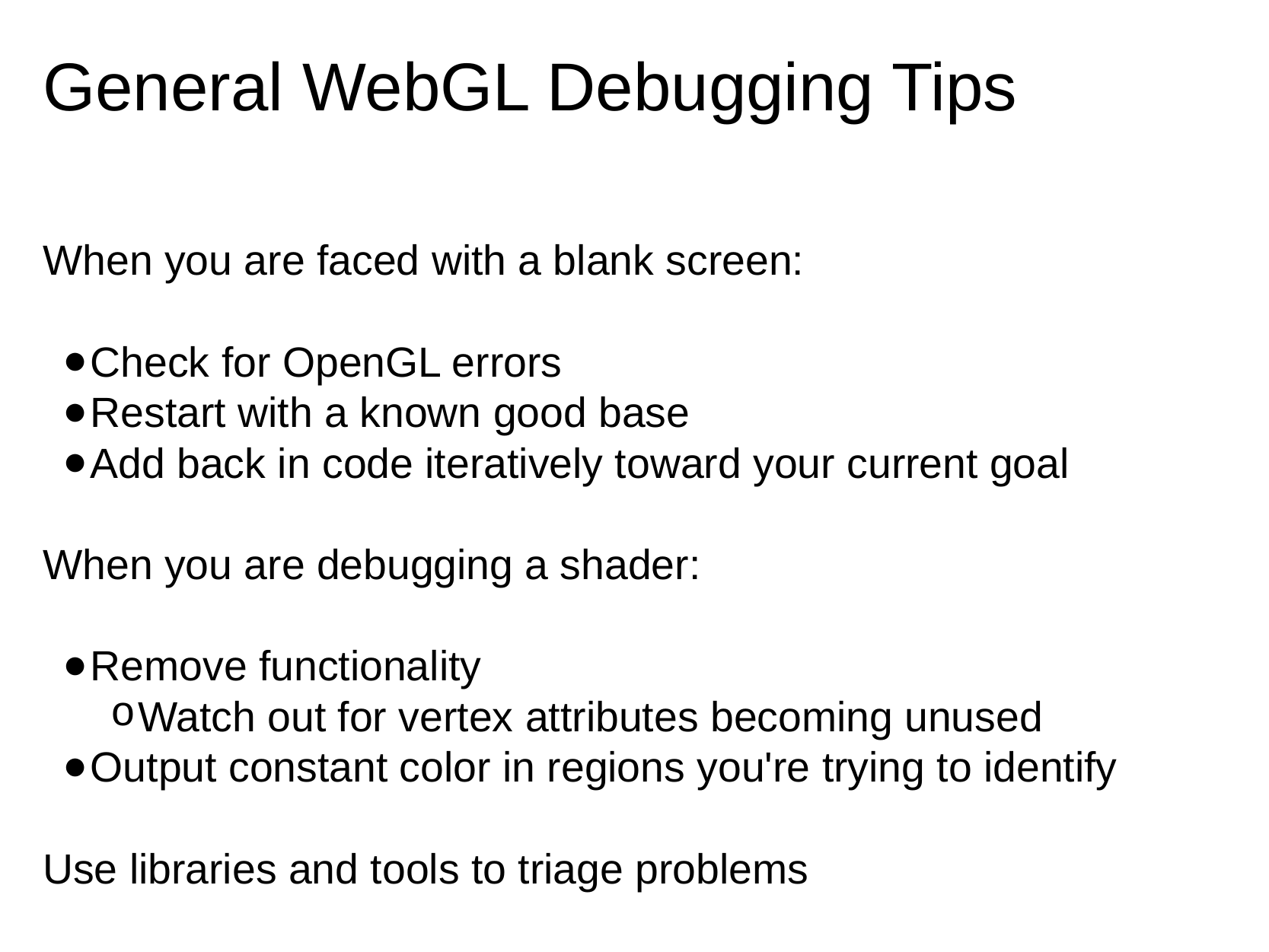

# General WebGL Debugging Tips
When you are faced with a blank screen:

Check for OpenGL errors
Restart with a known good base
Add back in code iteratively toward your current goal

When you are debugging a shader:

Remove functionality
Watch out for vertex attributes becoming unused
Output constant color in regions you're trying to identify

Use libraries and tools to triage problems